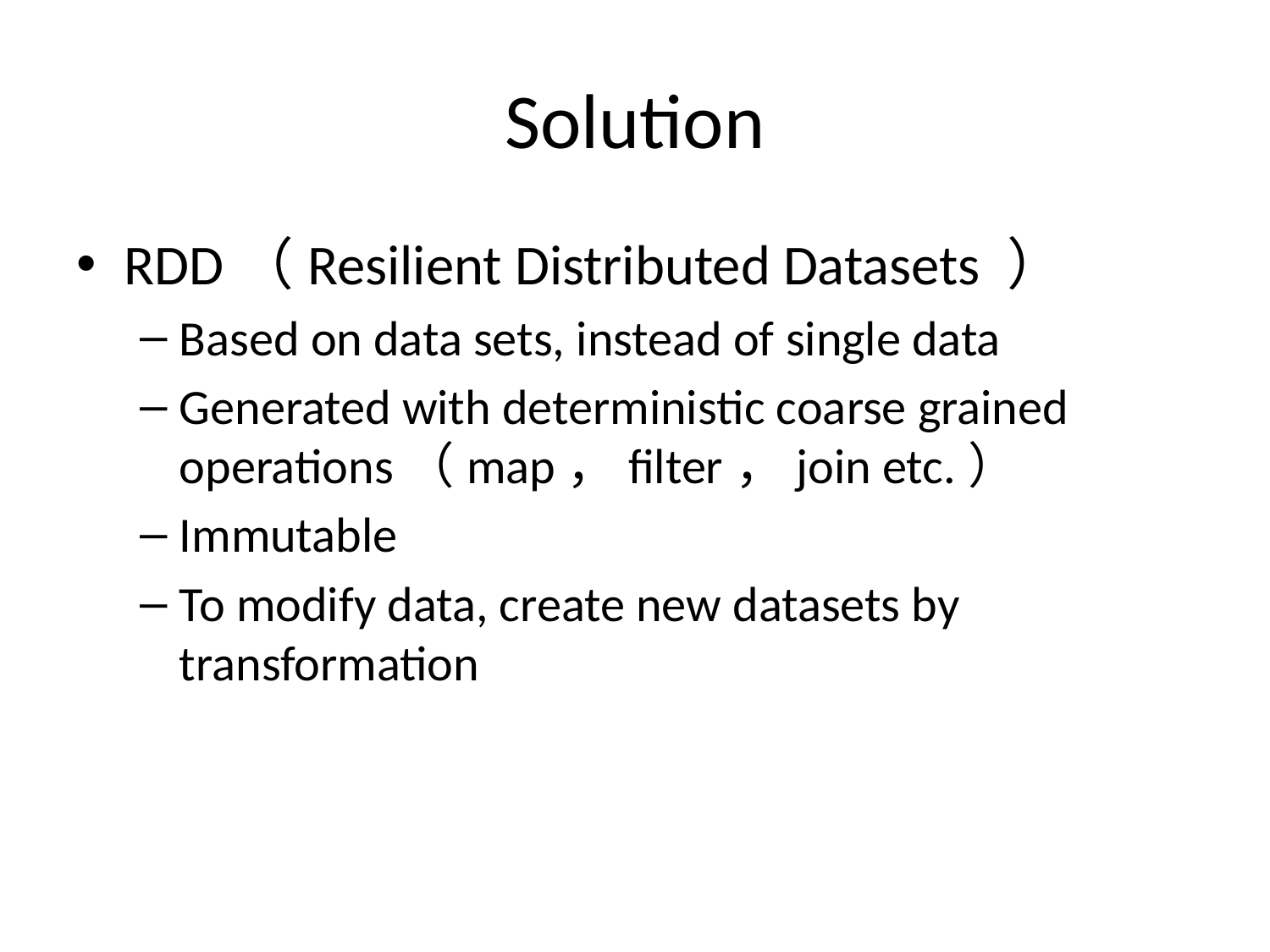

# Solution
RDD（Resilient Distributed Datasets ）
Based on data sets, instead of single data
Generated with deterministic coarse grained operations（map，filter，join etc.）
Immutable
To modify data, create new datasets by transformation